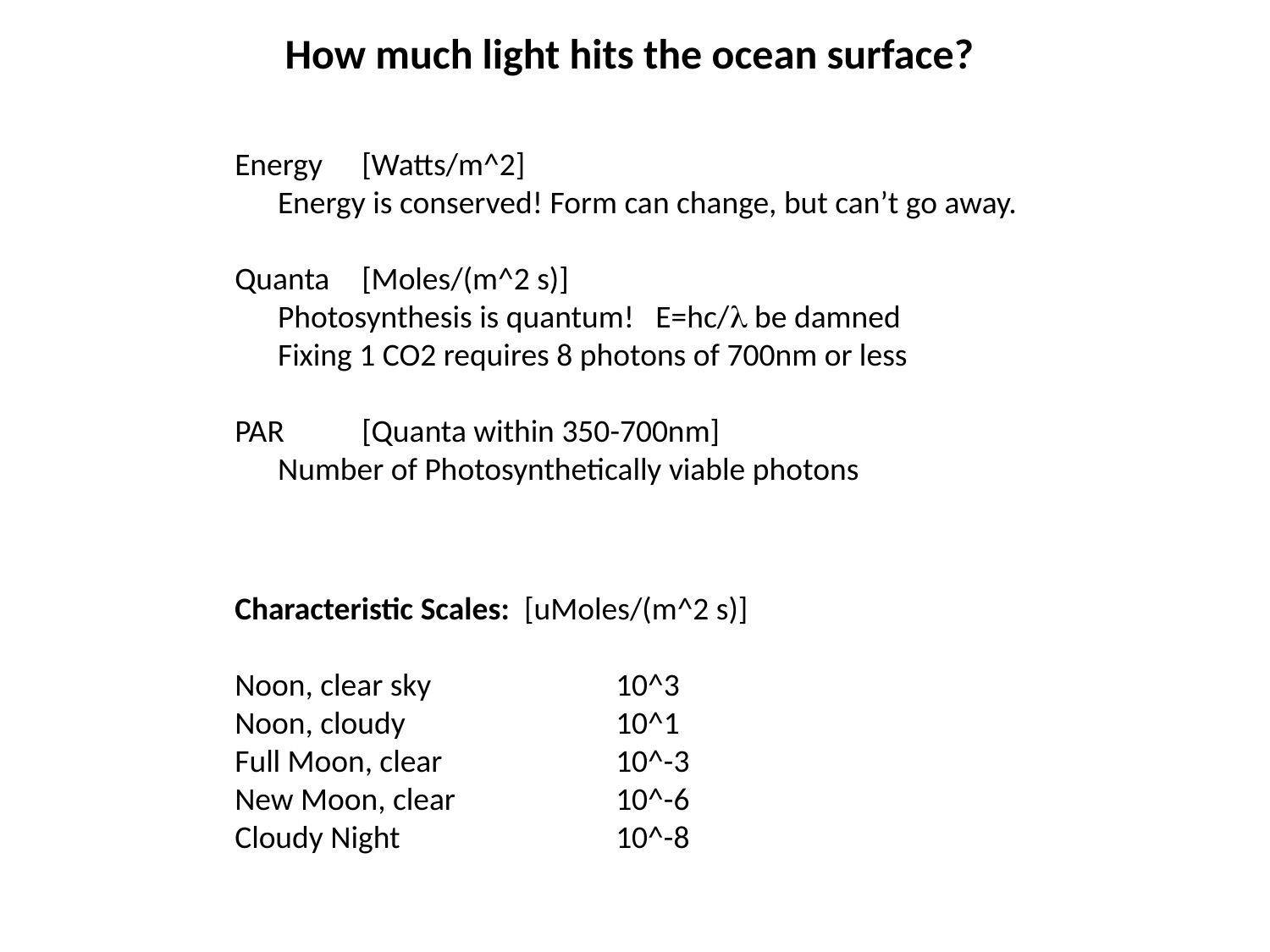

How much light hits the ocean surface?
Energy	[Watts/m^2]
      Energy is conserved! Form can change, but can’t go away.

Quanta	[Moles/(m^2 s)]
      Photosynthesis is quantum!   E=hc/λ be damned
      Fixing 1 CO2 requires 8 photons of 700nm or less

PAR	[Quanta within 350-700nm]
      Number of Photosynthetically viable photons
Characteristic Scales:  [uMoles/(m^2 s)]

Noon, clear sky		10^3
Noon, cloudy		10^1
Full Moon, clear		10^-3
New Moon, clear		10^-6
Cloudy Night		10^-8